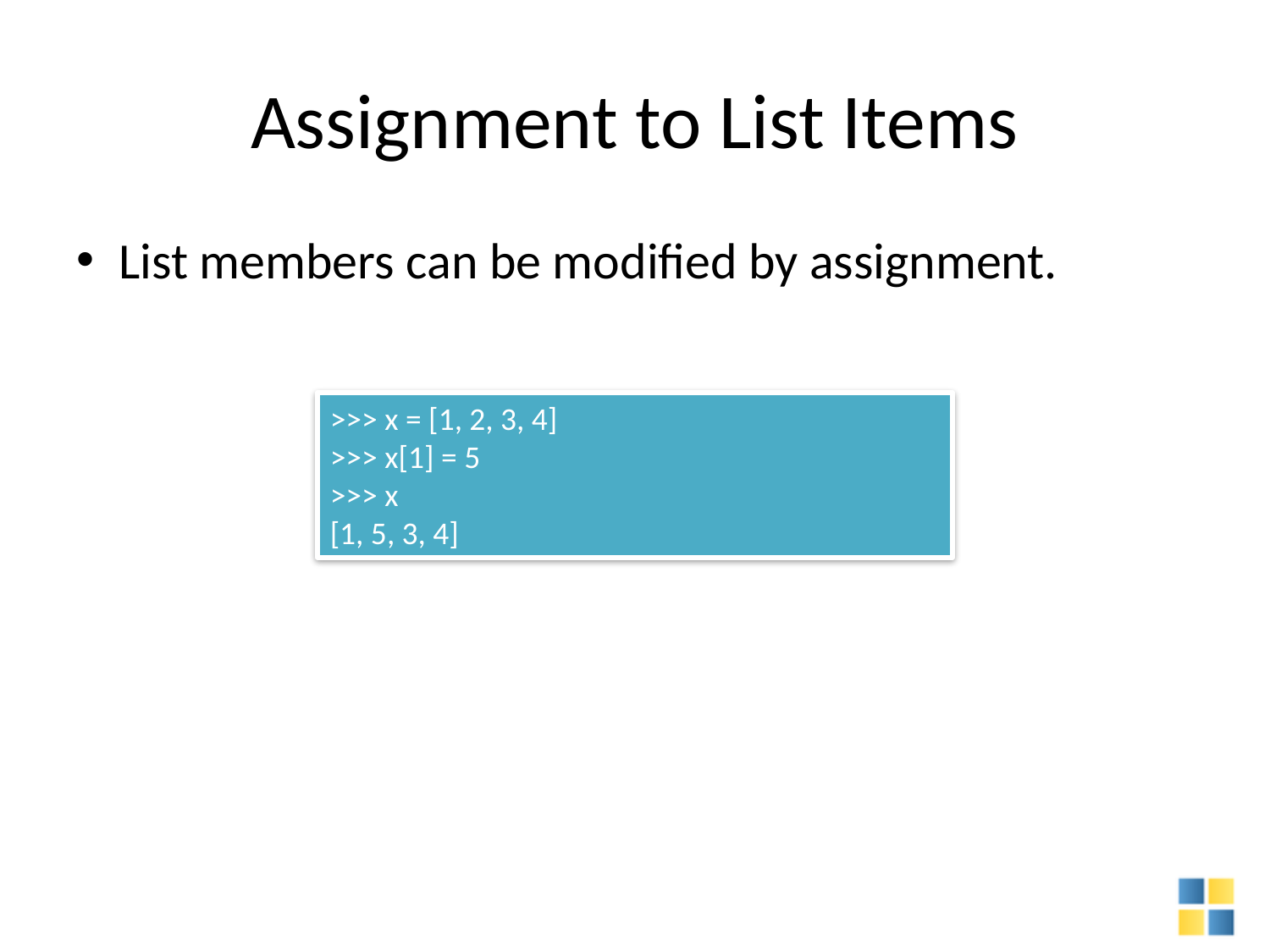

# Assignment to List Items
List members can be modified by assignment.

>>> x = [1, 2, 3, 4]
>>> x[1] = 5
>>> x
[1, 5, 3, 4]